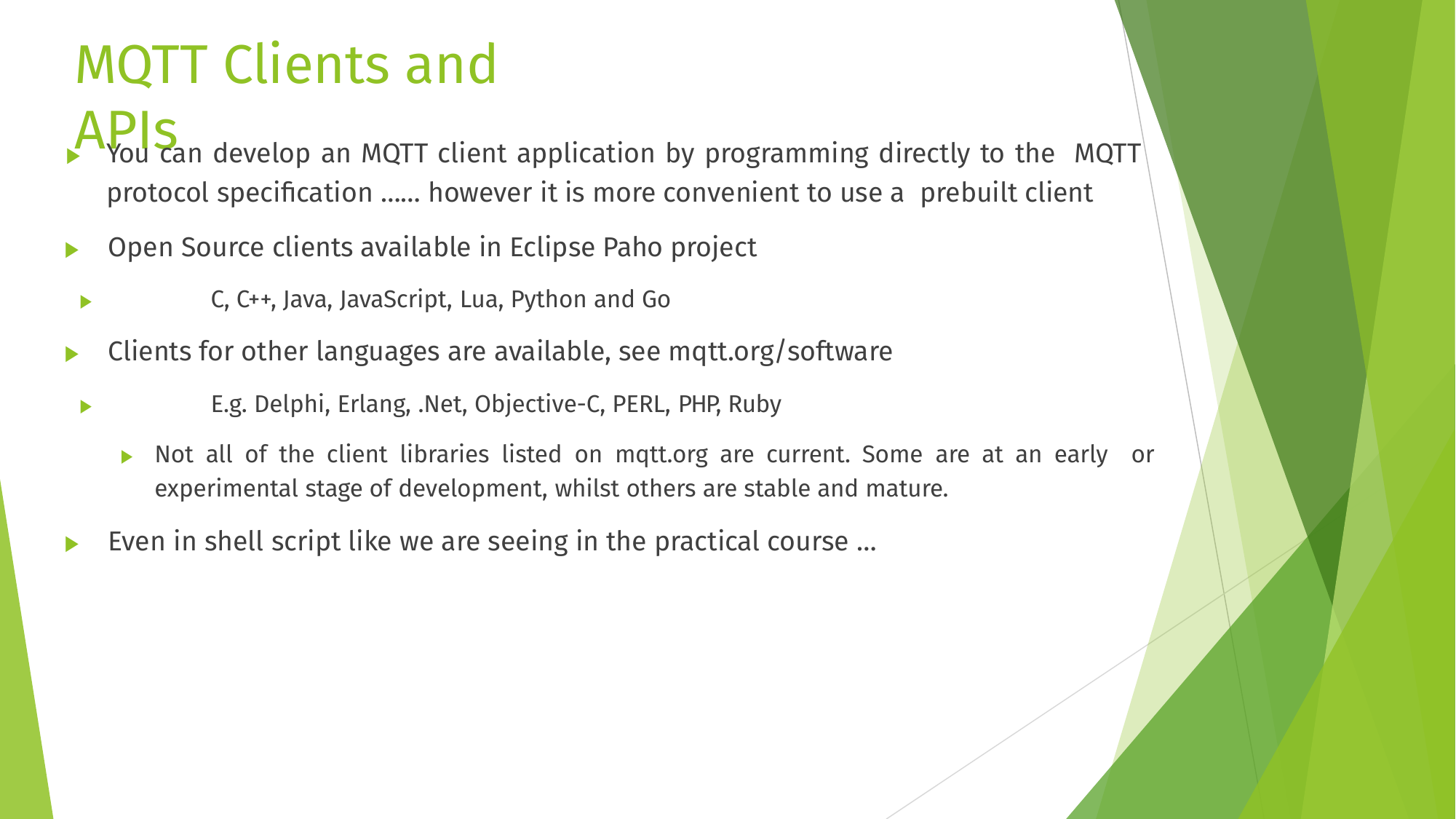

# MQTT Clients and APIs
▶	You can develop an MQTT client application by programming directly to the  MQTT protocol specification …… however it is more convenient to use a  prebuilt client
▶	Open Source clients available in Eclipse Paho project
▶	C, C++, Java, JavaScript, Lua, Python and Go
▶	Clients for other languages are available, see mqtt.org/software
▶	E.g. Delphi, Erlang, .Net, Objective-C, PERL, PHP, Ruby
▶	Not all of the client libraries listed on mqtt.org are current. Some are at an early  or experimental stage of development, whilst others are stable and mature.
▶	Even in shell script like we are seeing in the practical course …